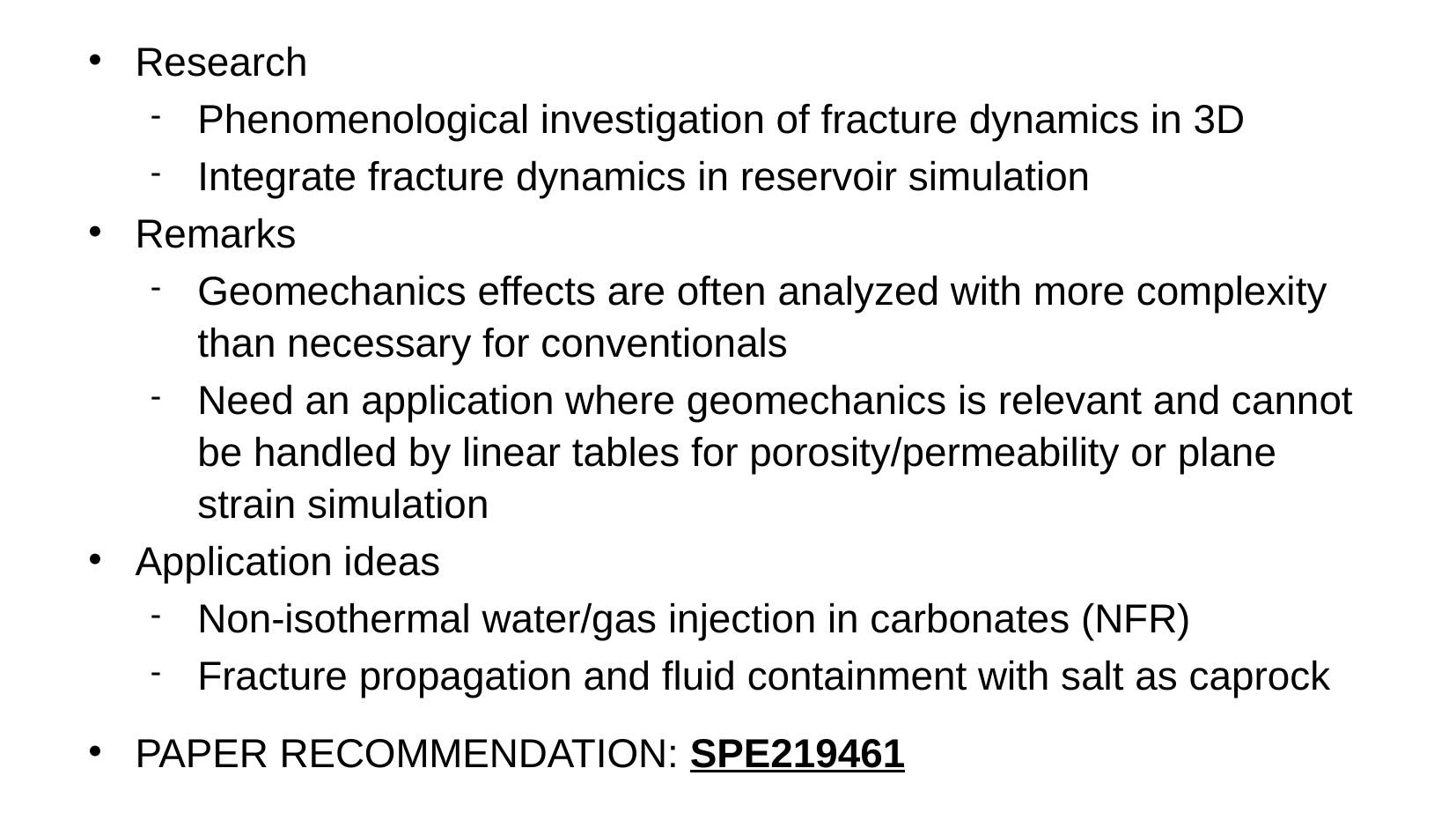

# Research
Phenomenological investigation of fracture dynamics in 3D
Integrate fracture dynamics in reservoir simulation
Remarks
Geomechanics effects are often analyzed with more complexity than necessary for conventionals
Need an application where geomechanics is relevant and cannot be handled by linear tables for porosity/permeability or plane strain simulation
Application ideas
Non-isothermal water/gas injection in carbonates (NFR)
Fracture propagation and fluid containment with salt as caprock
PAPER RECOMMENDATION: SPE219461